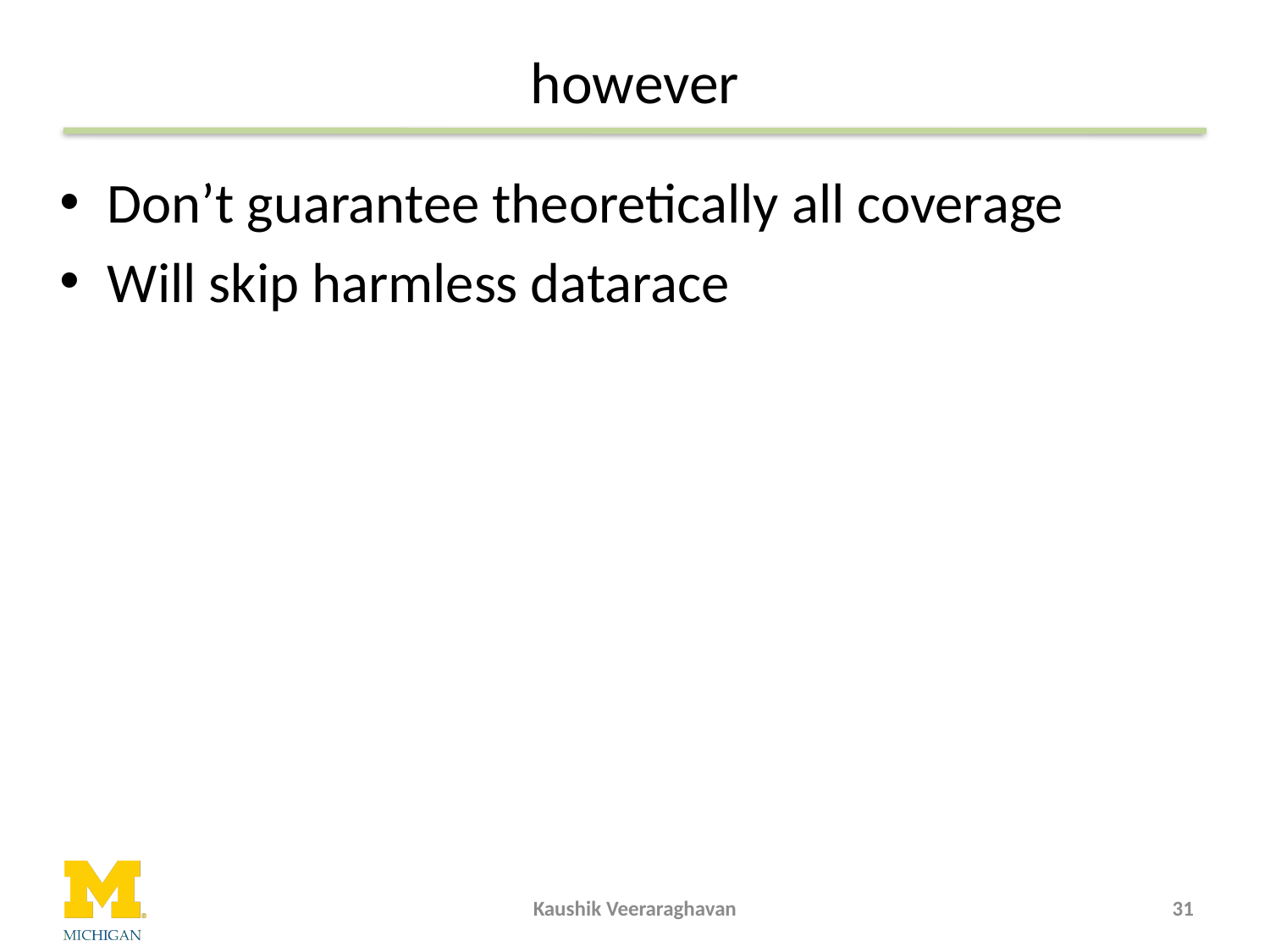

# however
Don’t guarantee theoretically all coverage
Will skip harmless datarace
Kaushik Veeraraghavan
31